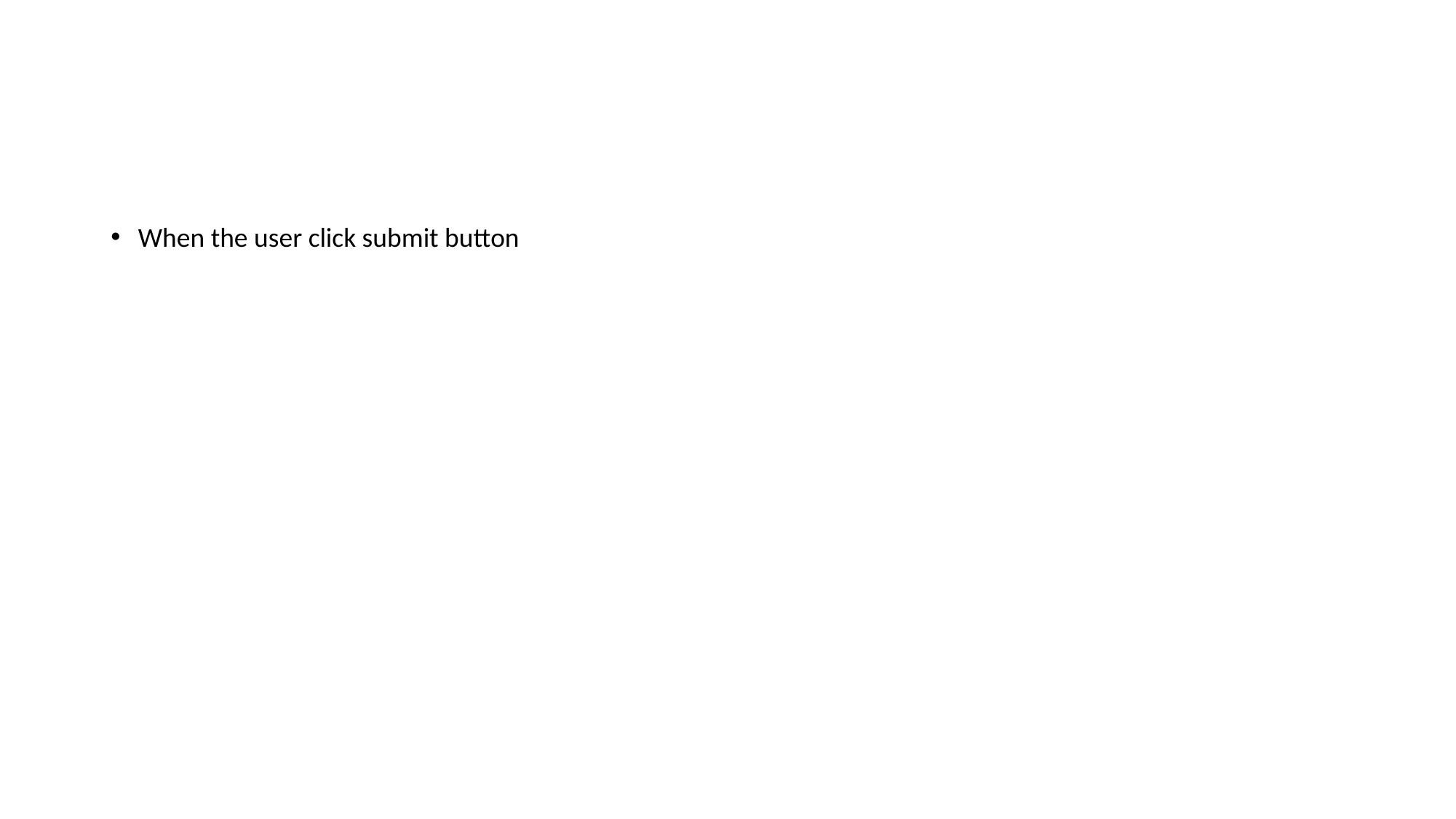

#
When the user click submit button